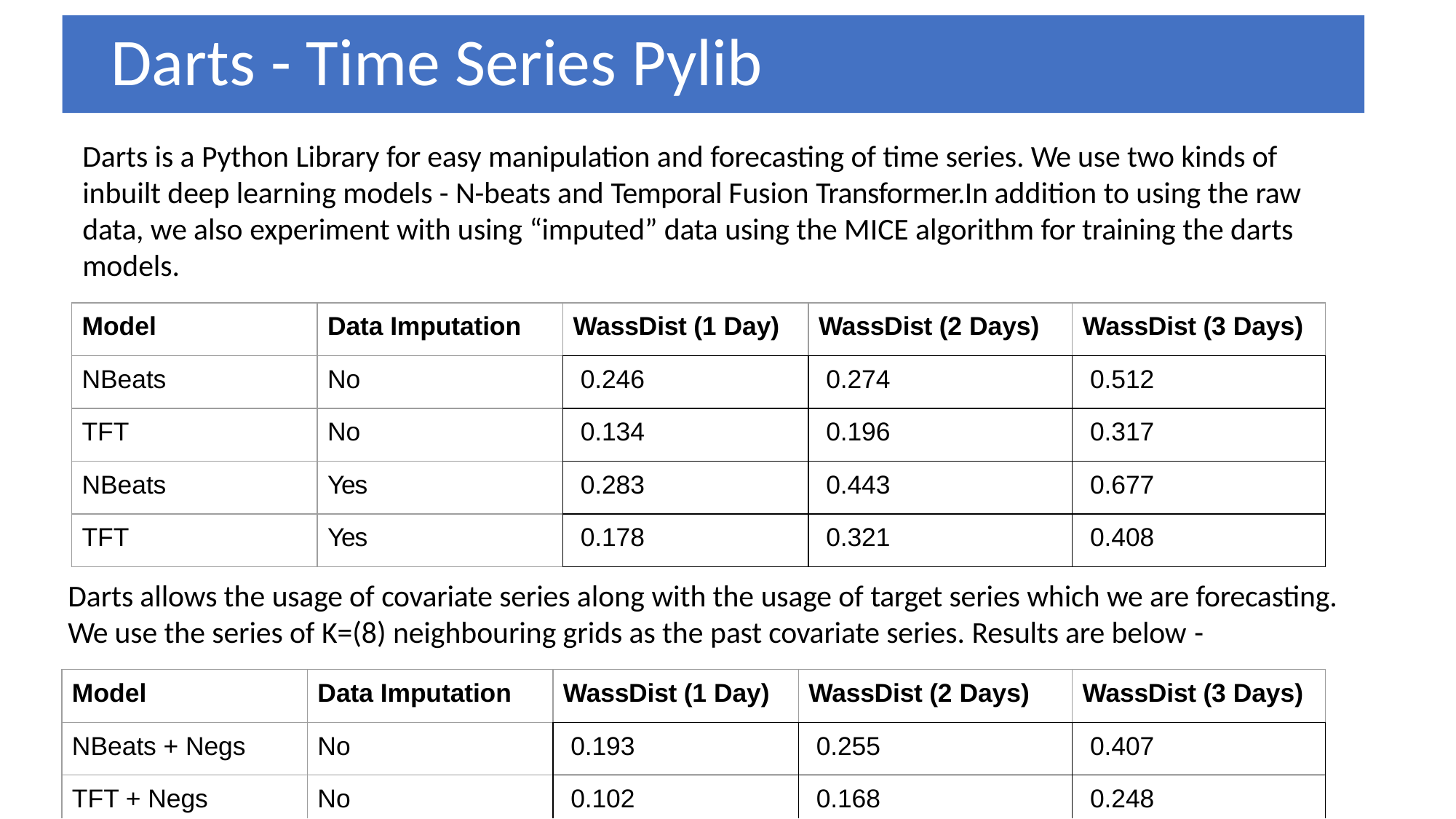

# Darts - Time Series Pylib
Darts is a Python Library for easy manipulation and forecasting of time series. We use two kinds of  inbuilt deep learning models - N-beats and Temporal Fusion Transformer.In addition to using the raw  data, we also experiment with using “imputed” data using the MICE algorithm for training the darts  models.
| Model | Data Imputation | WassDist (1 Day) | WassDist (2 Days) | WassDist (3 Days) |
| --- | --- | --- | --- | --- |
| NBeats | No | 0.246 | 0.274 | 0.512 |
| TFT | No | 0.134 | 0.196 | 0.317 |
| NBeats | Yes | 0.283 | 0.443 | 0.677 |
| TFT | Yes | 0.178 | 0.321 | 0.408 |
Darts allows the usage of covariate series along with the usage of target series which we are forecasting.  We use the series of K=(8) neighbouring grids as the past covariate series. Results are below -
| Model | Data Imputation | WassDist (1 Day) | WassDist (2 Days) | WassDist (3 Days) |
| --- | --- | --- | --- | --- |
| NBeats + Negs | No | 0.193 | 0.255 | 0.407 |
| TFT + Negs | No | 0.102 | 0.168 | 0.248 |